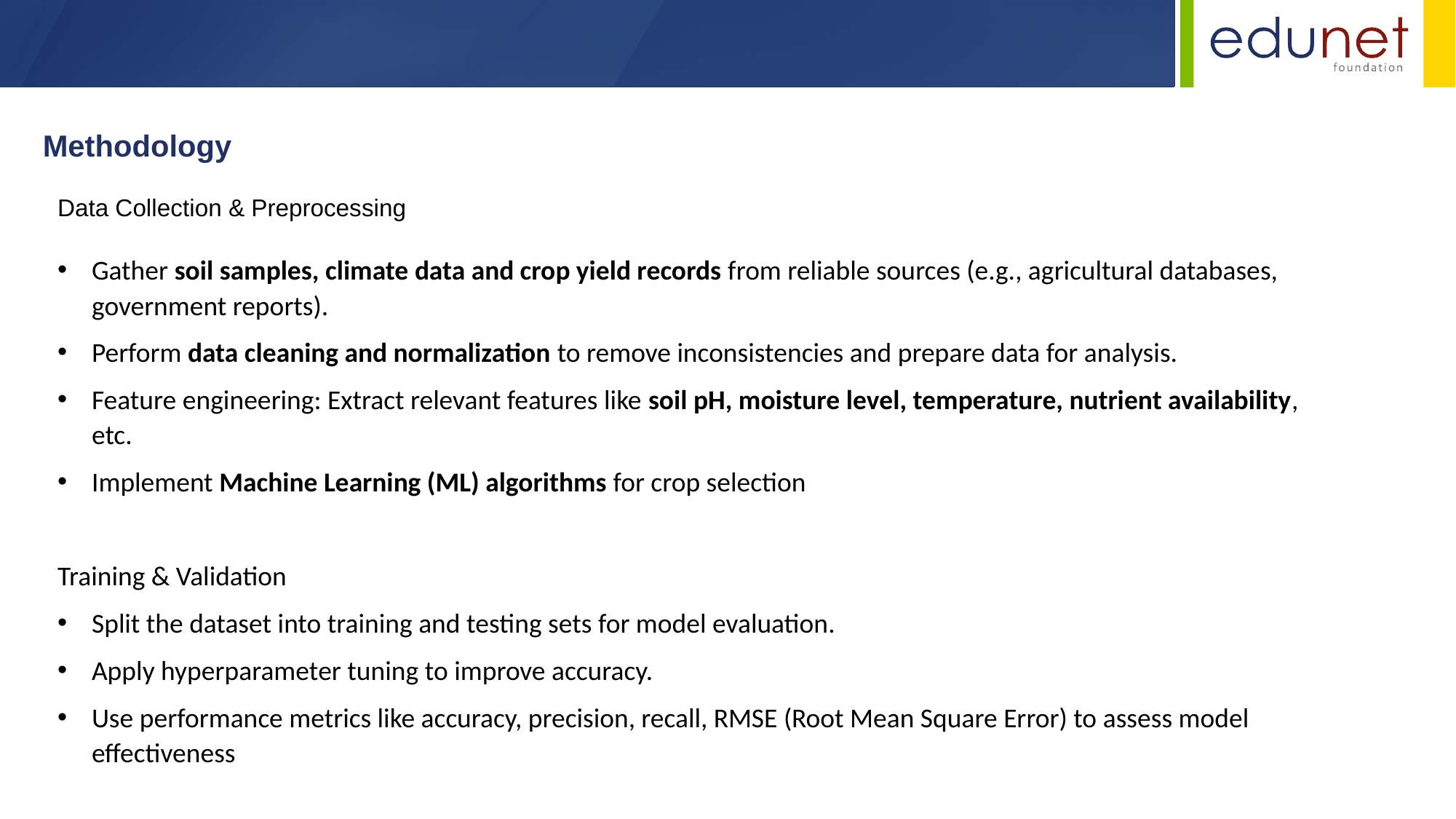

Methodology
Data Collection & Preprocessing

Gather soil samples, climate data and crop yield records from reliable sources (e.g., agricultural databases, government reports).
Perform data cleaning and normalization to remove inconsistencies and prepare data for analysis.
Feature engineering: Extract relevant features like soil pH, moisture level, temperature, nutrient availability, etc.
Implement Machine Learning (ML) algorithms for crop selection

Training & Validation
Split the dataset into training and testing sets for model evaluation.
Apply hyperparameter tuning to improve accuracy.
Use performance metrics like accuracy, precision, recall, RMSE (Root Mean Square Error) to assess model effectiveness